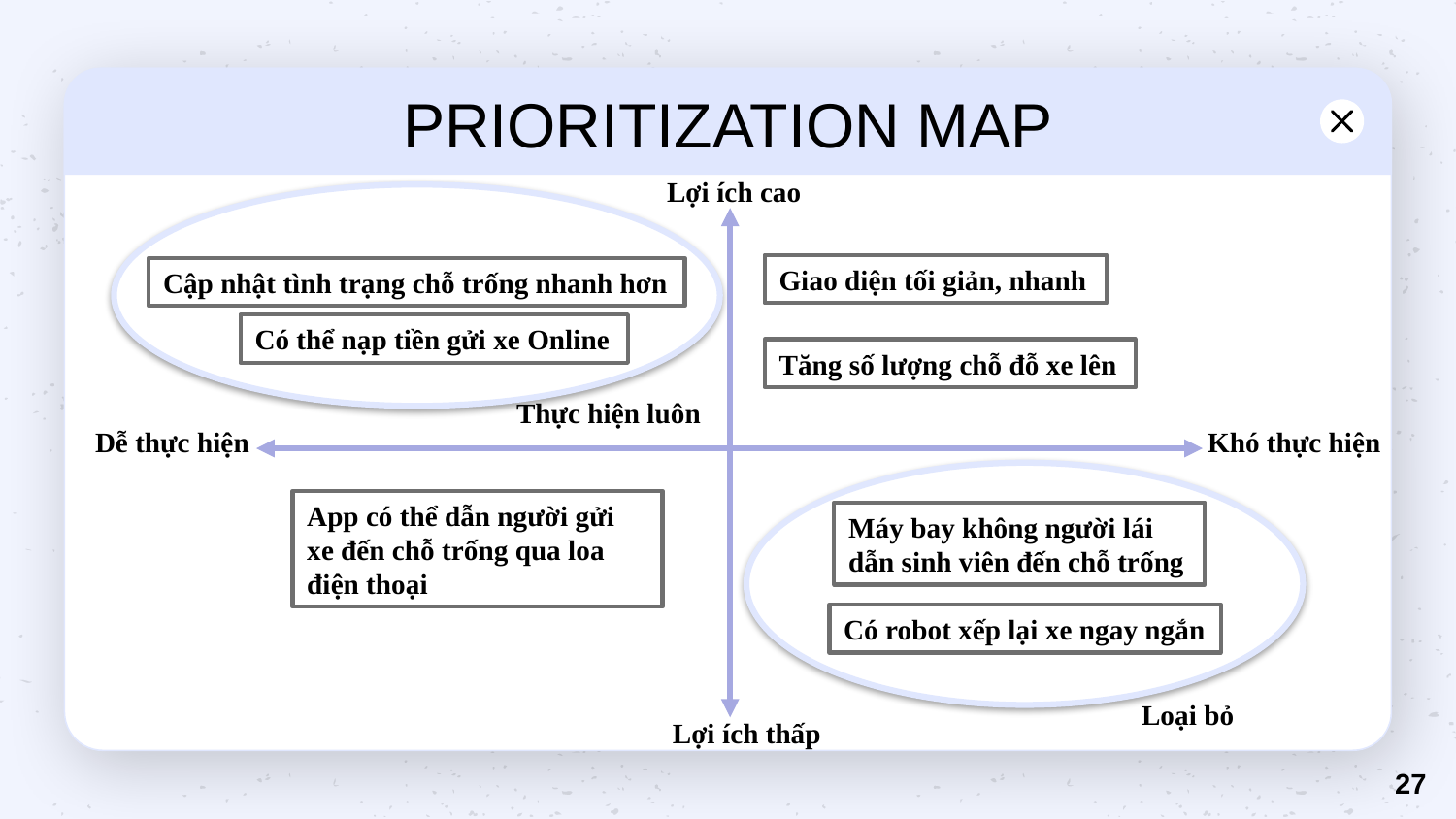

# PRIORITIZATION MAP
Lợi ích cao

Giao diện tối giản, nhanh
Cập nhật tình trạng chỗ trống nhanh hơn
Có thể nạp tiền gửi xe Online
Tăng số lượng chỗ đỗ xe lên
Thực hiện luôn
Khó thực hiện
Dễ thực hiện

App có thể dẫn người gửi xe đến chỗ trống qua loa điện thoại
Máy bay không người lái dẫn sinh viên đến chỗ trống
Có robot xếp lại xe ngay ngắn
Loại bỏ
Lợi ích thấp
27